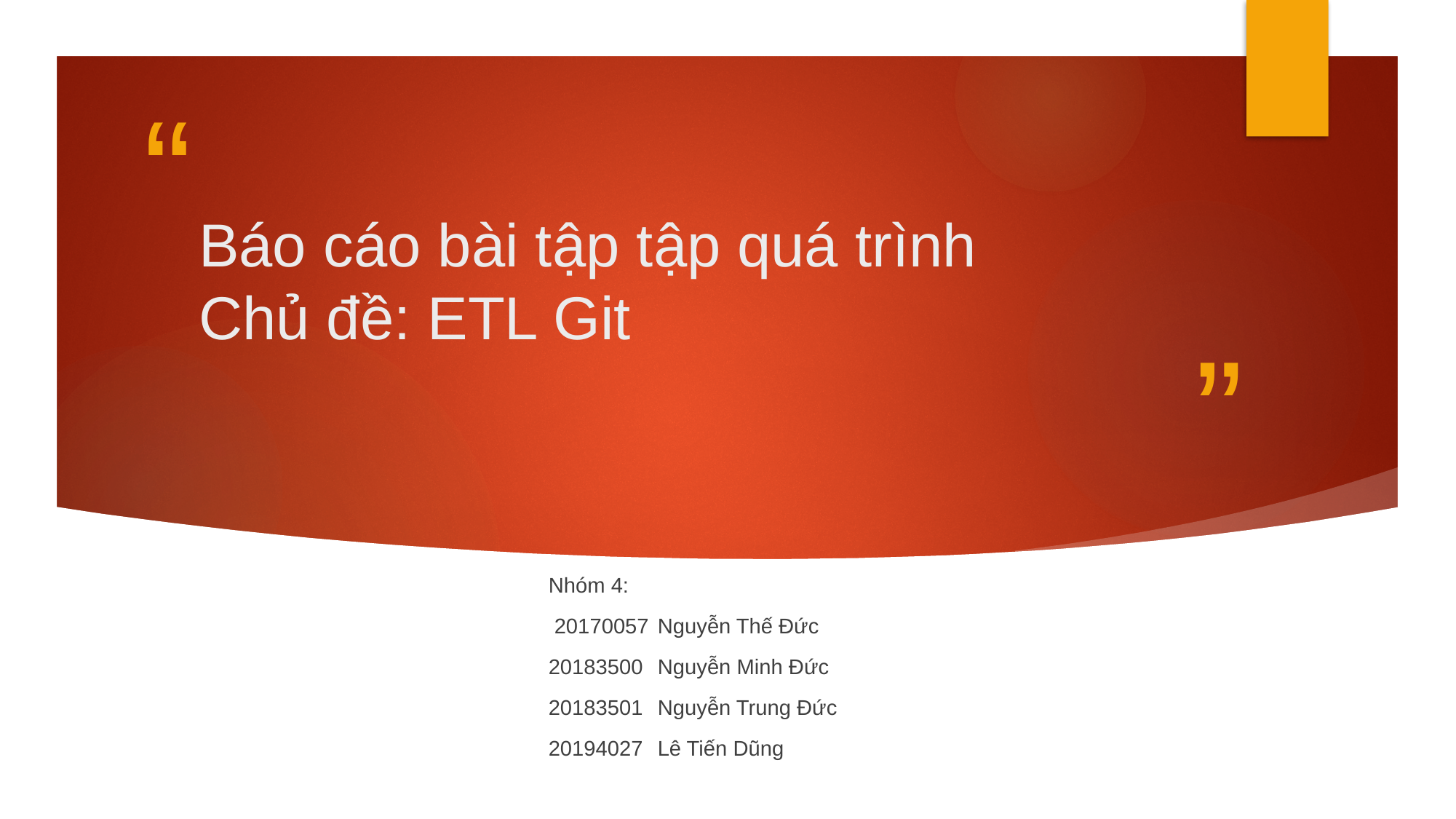

# Báo cáo bài tập tập quá trình Chủ đề: ETL Git
Nhóm 4:
 20170057	Nguyễn Thế Đức
20183500	Nguyễn Minh Đức
20183501	Nguyễn Trung Đức
20194027	Lê Tiến Dũng